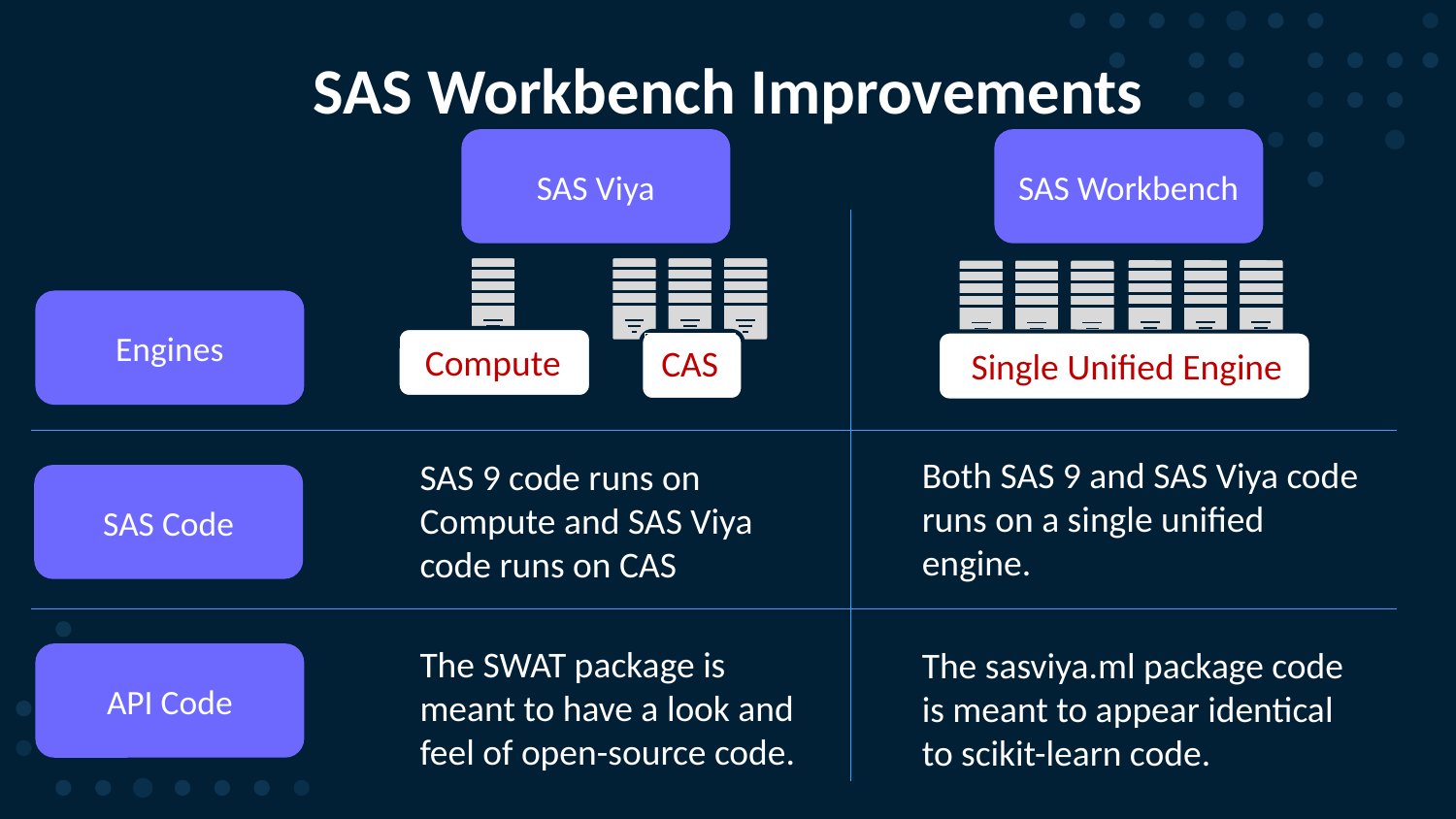

# SAS Workbench Improvements
SAS Viya
SAS Workbench

Compute

CAS

Engines

Single Unified Engine
Both SAS 9 and SAS Viya code runs on a single unified engine.
SAS 9 code runs on Compute and SAS Viya code runs on CAS
SAS Code
The SWAT package is meant to have a look and feel of open-source code.
The sasviya.ml package code is meant to appear identical to scikit-learn code.
API Code